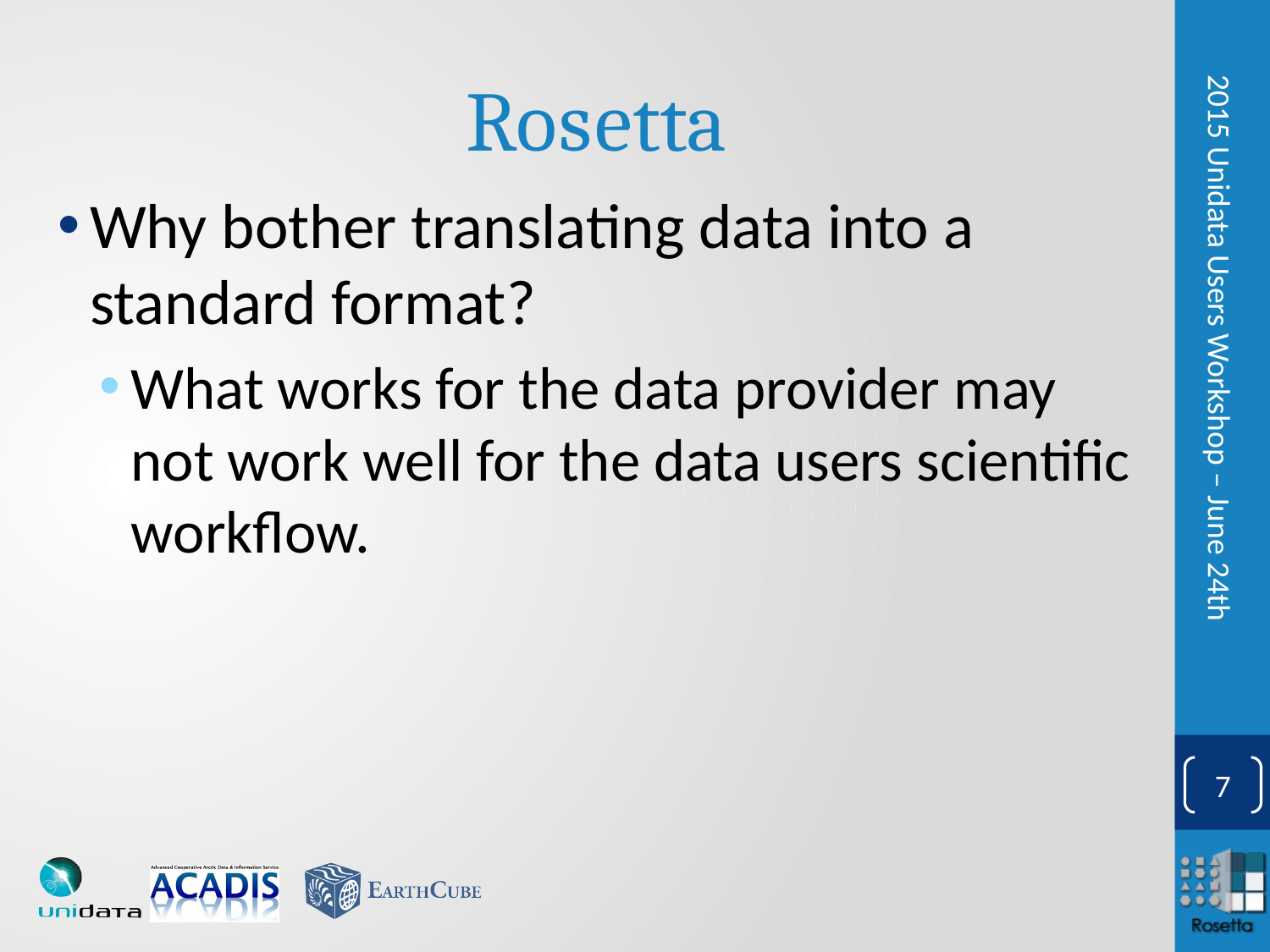

# Rosetta
Why bother translating data into a standard format?
What works for the data provider may not work well for the data users scientific workflow.
2015 Unidata Users Workshop – June 24th
7